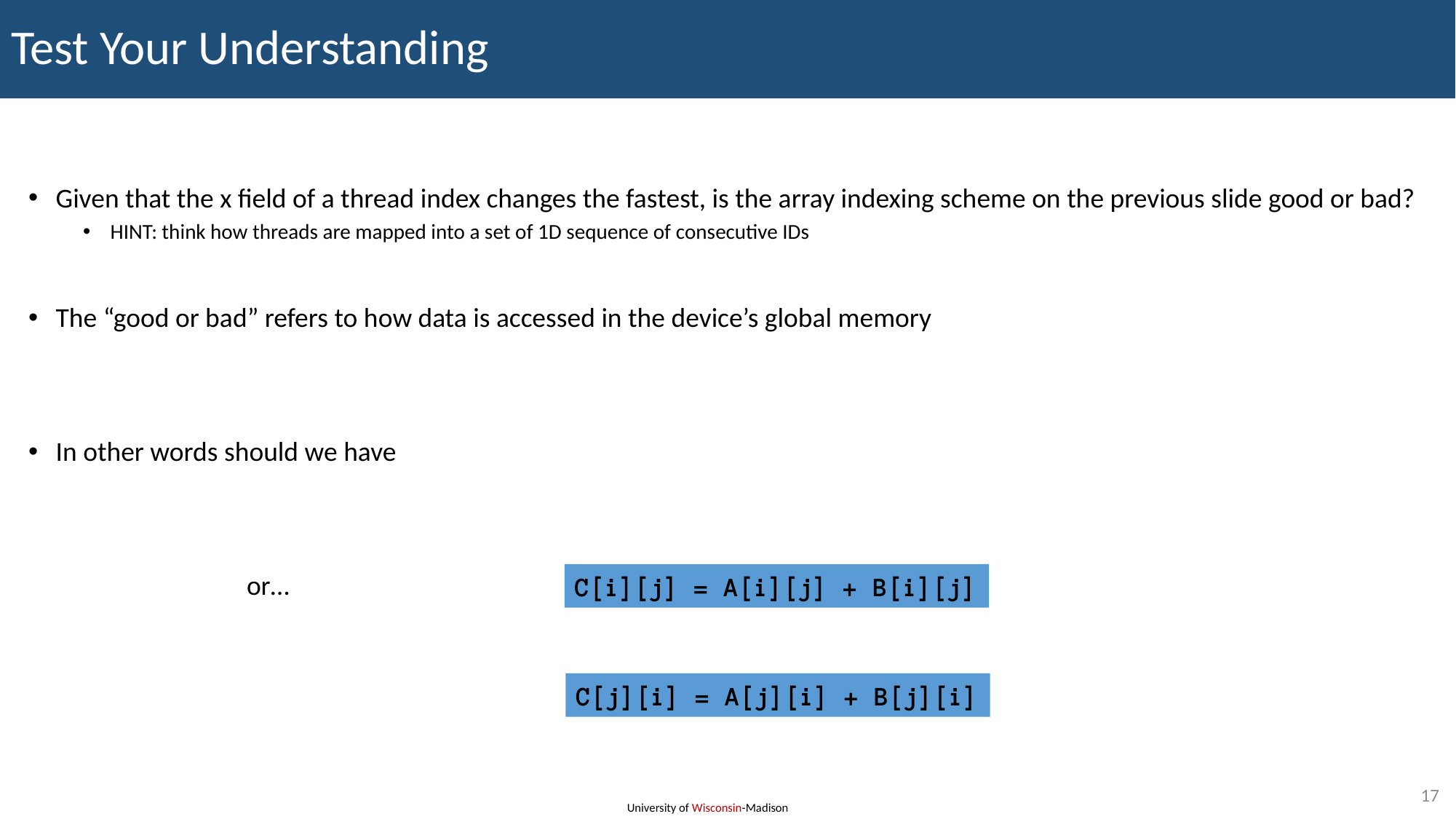

# Test Your Understanding
Given that the x field of a thread index changes the fastest, is the array indexing scheme on the previous slide good or bad?
HINT: think how threads are mapped into a set of 1D sequence of consecutive IDs

The “good or bad” refers to how data is accessed in the device’s global memory

In other words should we have

		or…
C[i][j] = A[i][j] + B[i][j]
C[j][i] = A[j][i] + B[j][i]
17